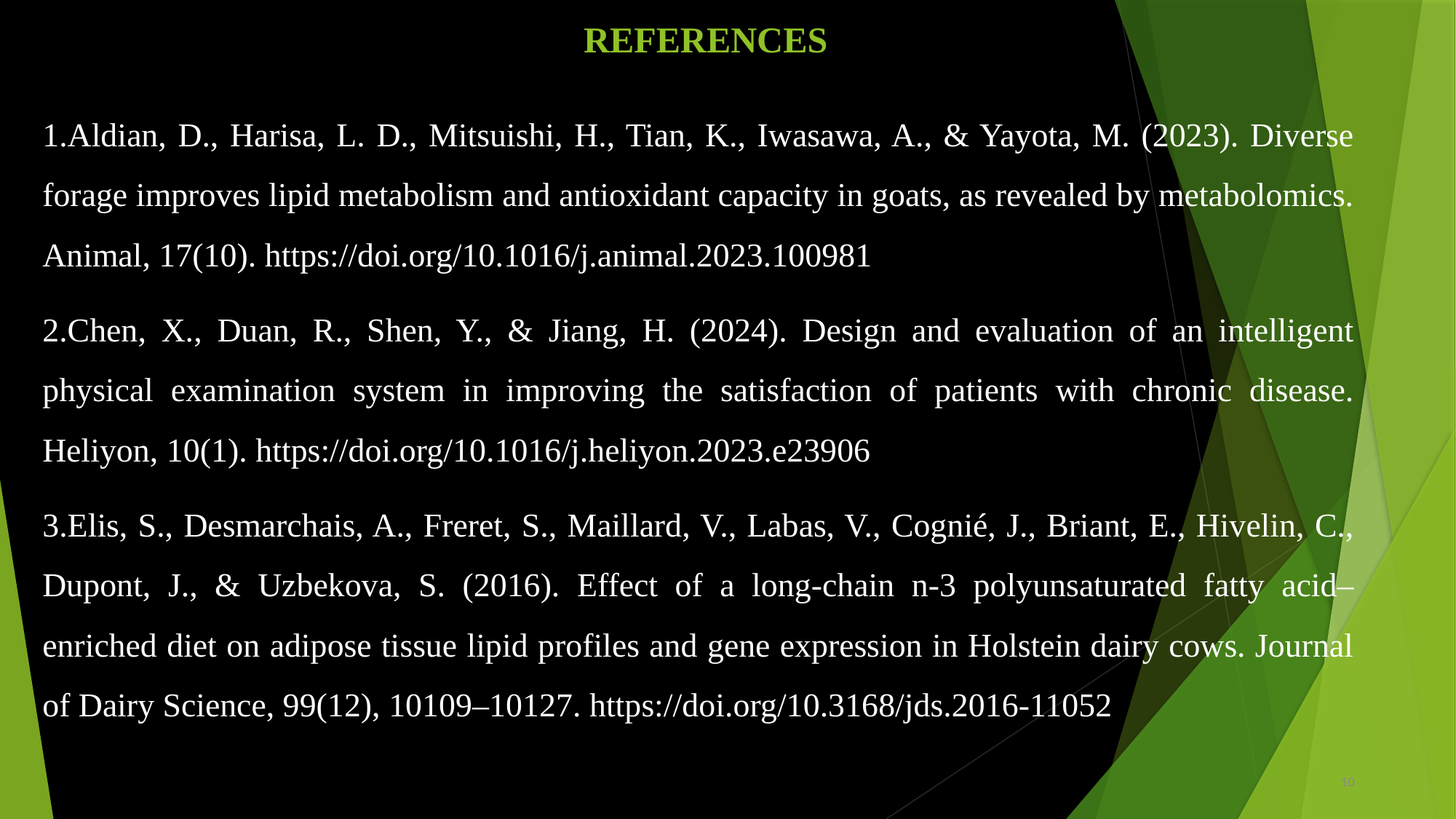

# REFERENCES
1.Aldian, D., Harisa, L. D., Mitsuishi, H., Tian, K., Iwasawa, A., & Yayota, M. (2023). Diverse forage improves lipid metabolism and antioxidant capacity in goats, as revealed by metabolomics. Animal, 17(10). https://doi.org/10.1016/j.animal.2023.100981
2.Chen, X., Duan, R., Shen, Y., & Jiang, H. (2024). Design and evaluation of an intelligent physical examination system in improving the satisfaction of patients with chronic disease. Heliyon, 10(1). https://doi.org/10.1016/j.heliyon.2023.e23906
3.Elis, S., Desmarchais, A., Freret, S., Maillard, V., Labas, V., Cognié, J., Briant, E., Hivelin, C., Dupont, J., & Uzbekova, S. (2016). Effect of a long-chain n-3 polyunsaturated fatty acid–enriched diet on adipose tissue lipid profiles and gene expression in Holstein dairy cows. Journal of Dairy Science, 99(12), 10109–10127. https://doi.org/10.3168/jds.2016-11052
10